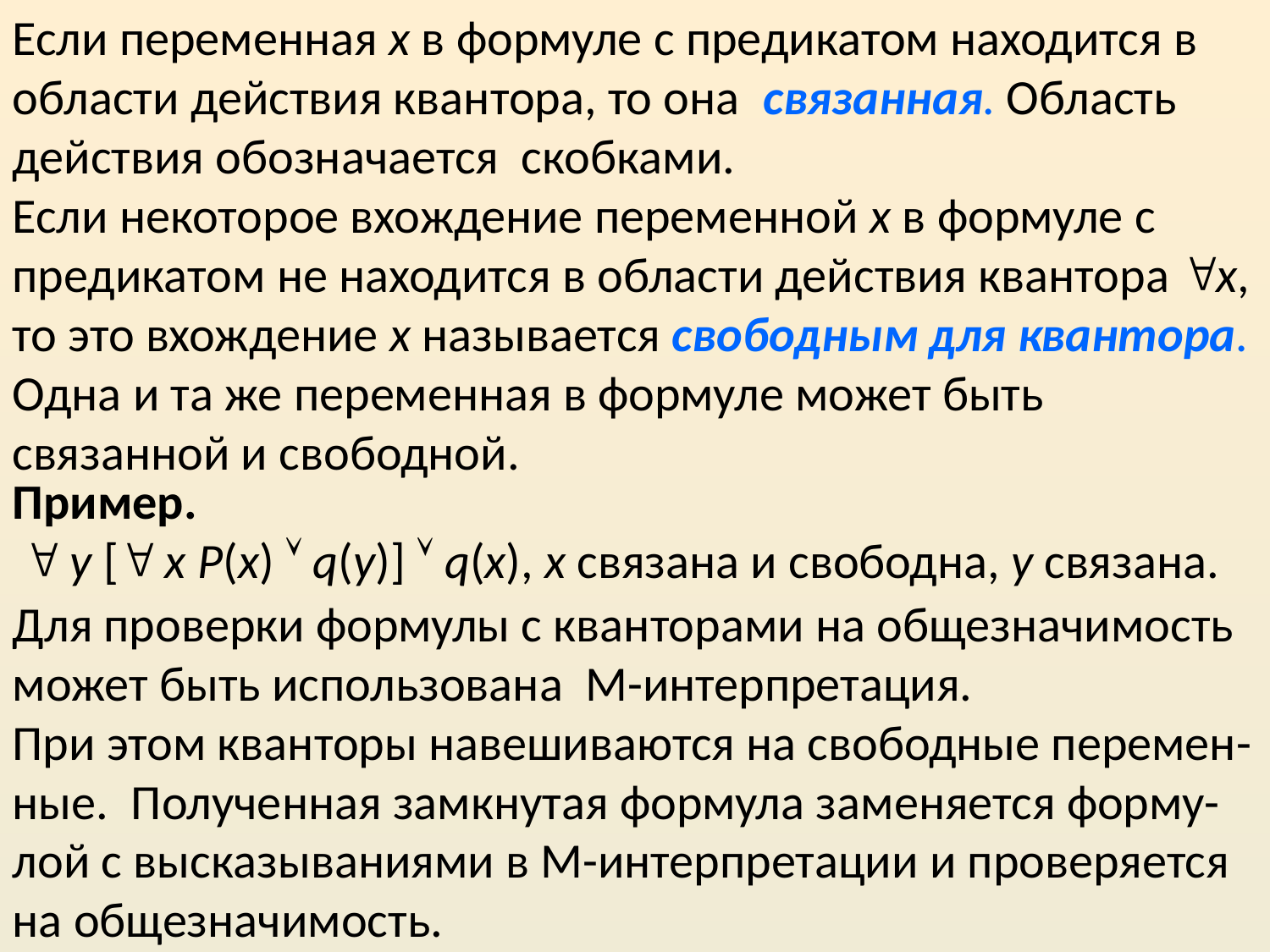

Если переменная х в формуле с предикатом находится в области действия квантора, то она  связанная. Область действия обозначается  скобками.
Если некоторое вхождение переменной х в формуле с предикатом не находится в области действия квантора ∀x, то это вхождение x называется свободным для квантора. Одна и та же переменная в формуле может быть связанной и свободной.
Пример.
 ∀ у [∀ x Р(х) ∨ q(y)] ∨ q(х), x связана и свободна, y связана.
Для проверки формулы с кванторами на общезначимость может быть использована  М-интерпретация.
При этом кванторы навешиваются на свободные перемен-ные.  Полученная замкнутая формула заменяется форму-лой с высказываниями в М-интерпретации и проверяется на общезначимость.